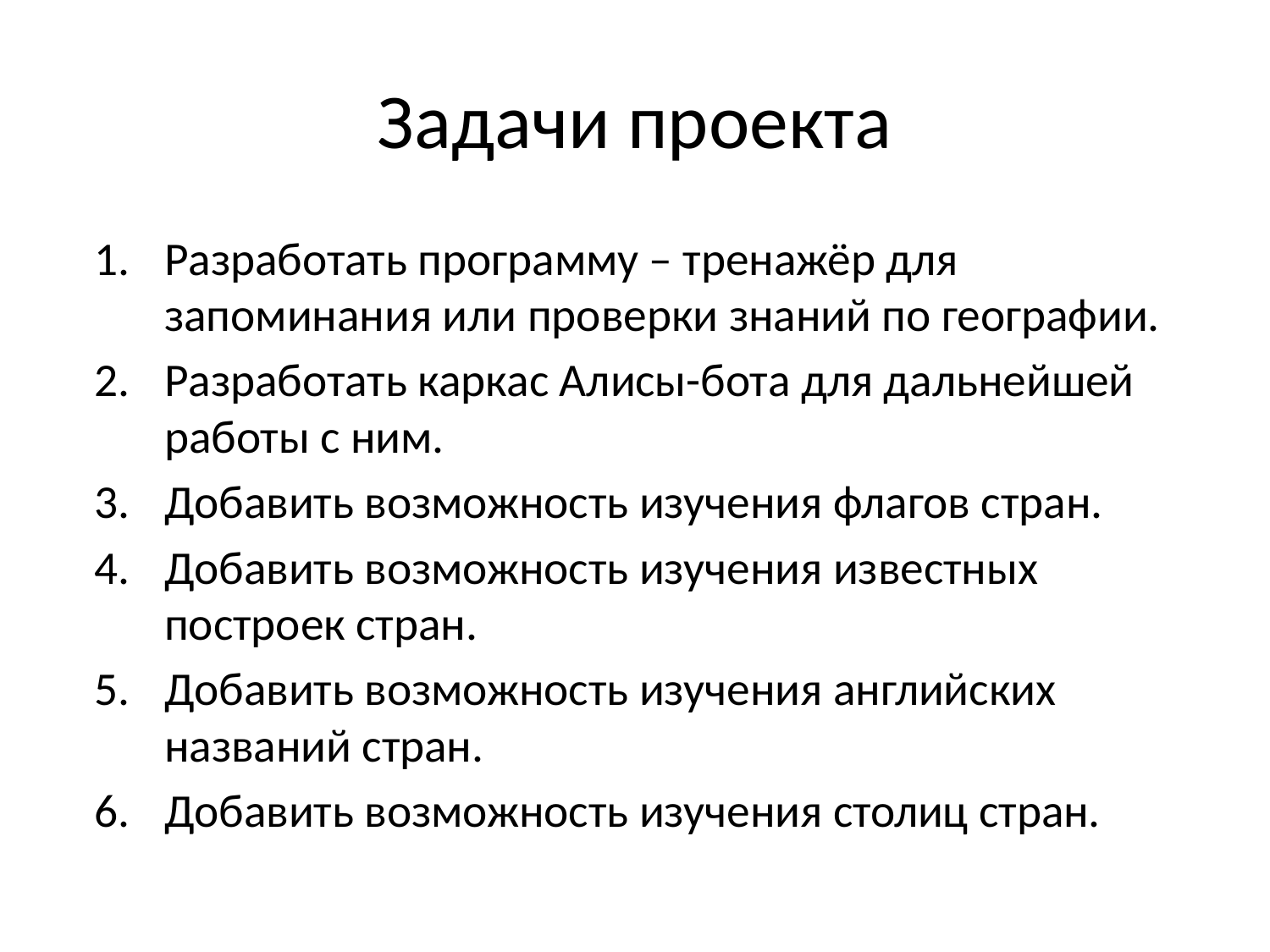

# Задачи проекта
Разработать программу – тренажёр для запоминания или проверки знаний по географии.
Разработать каркас Алисы-бота для дальнейшей работы с ним.
Добавить возможность изучения флагов стран.
Добавить возможность изучения известных построек стран.
Добавить возможность изучения английских названий стран.
Добавить возможность изучения столиц стран.